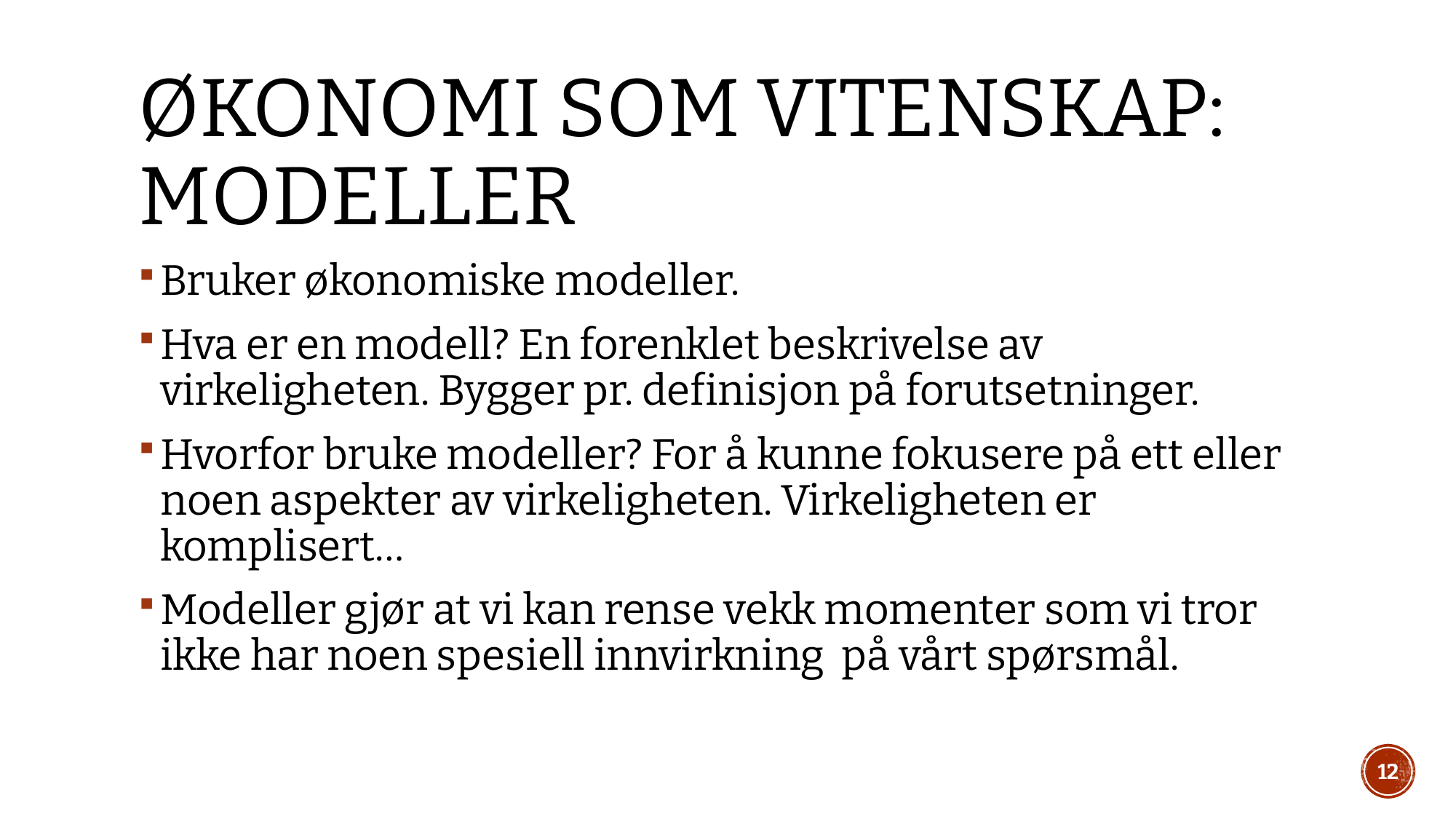

# Økonomi som vitenskap: Modeller
Bruker økonomiske modeller.
Hva er en modell? En forenklet beskrivelse av virkeligheten. Bygger pr. definisjon på forutsetninger.
Hvorfor bruke modeller? For å kunne fokusere på ett eller noen aspekter av virkeligheten. Virkeligheten er komplisert…
Modeller gjør at vi kan rense vekk momenter som vi tror ikke har noen spesiell innvirkning  på vårt spørsmål.
12